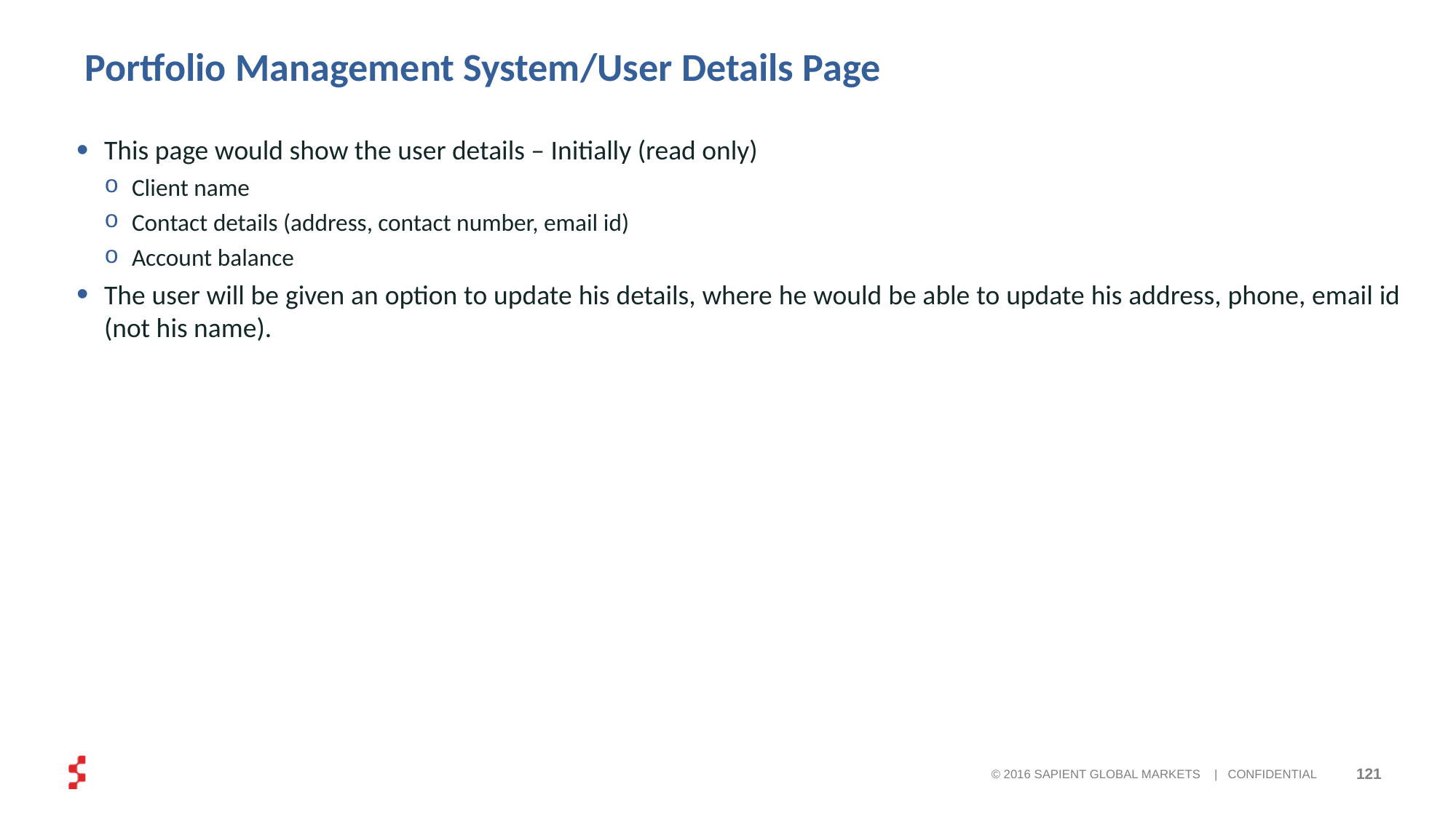

# Portfolio Management System/User Details Page
This page would show the user details – Initially (read only)
Client name
Contact details (address, contact number, email id)
Account balance
The user will be given an option to update his details, where he would be able to update his address, phone, email id (not his name).